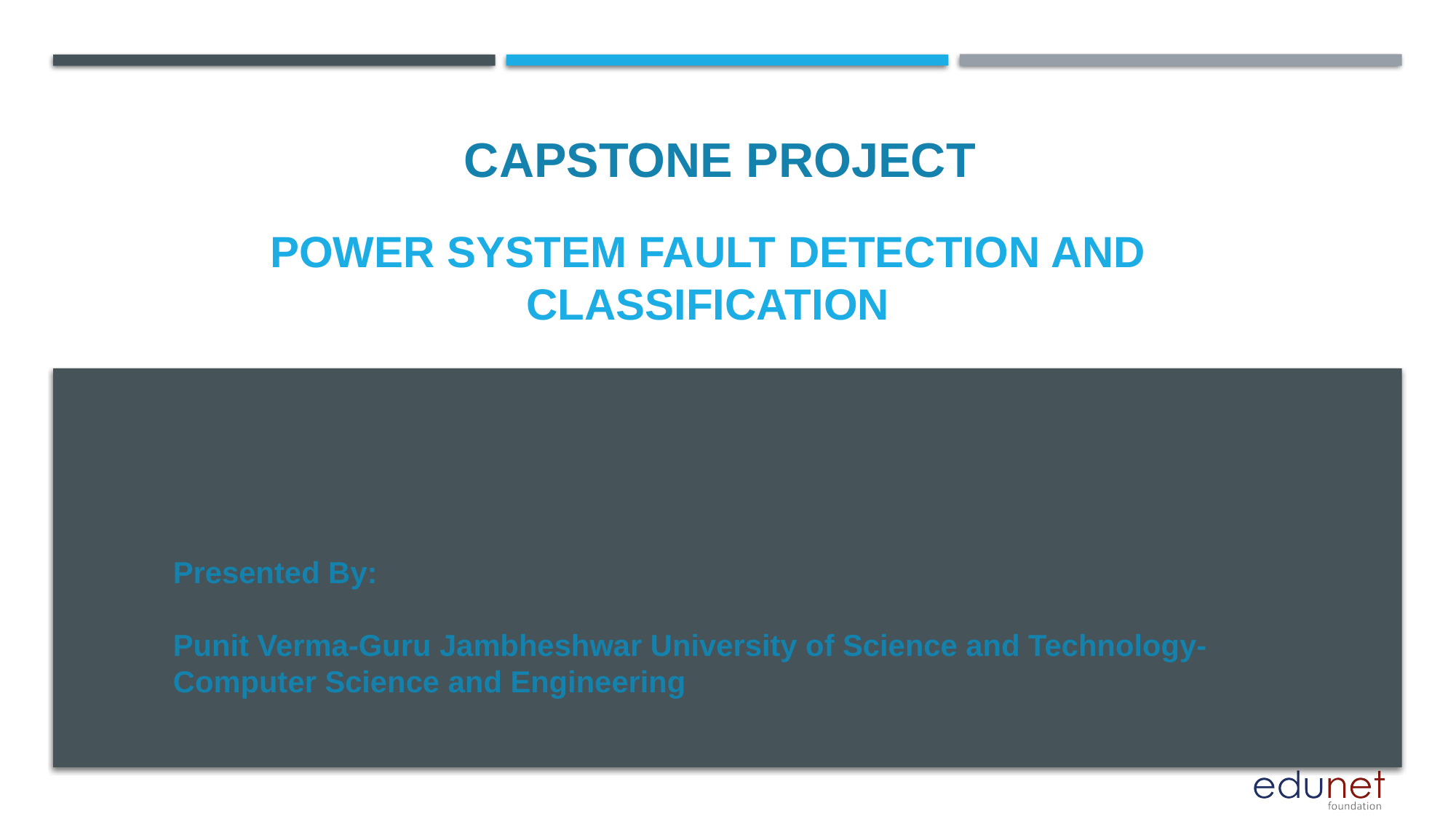

CAPSTONE PROJECT
# Power System Fault Detection and Classification
Presented By:

Punit Verma-Guru Jambheshwar University of Science and Technology-Computer Science and Engineering